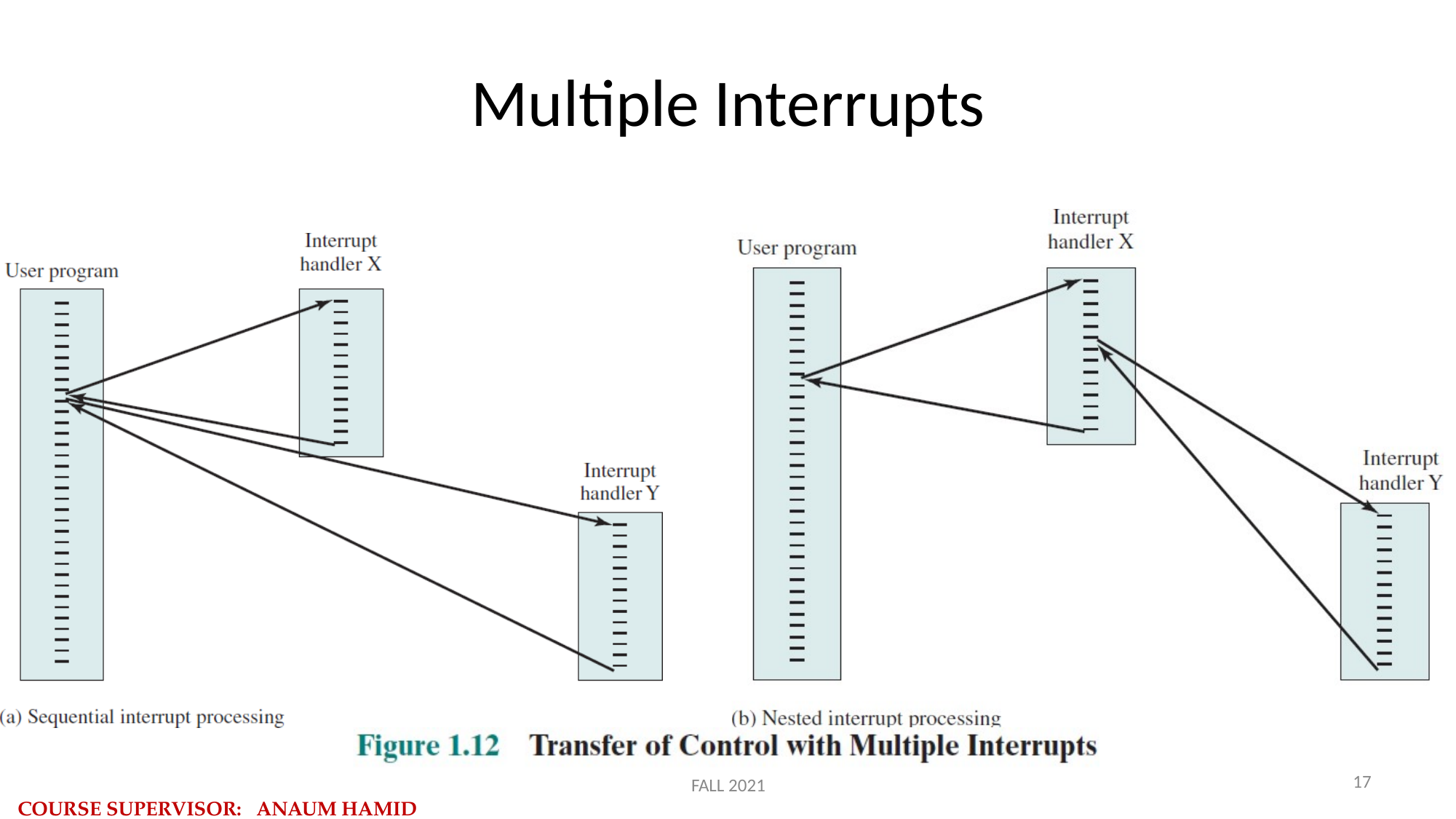

# Multiple Interrupts

FALL 2021
17
COURSE SUPERVISOR:   ANAUM HAMID